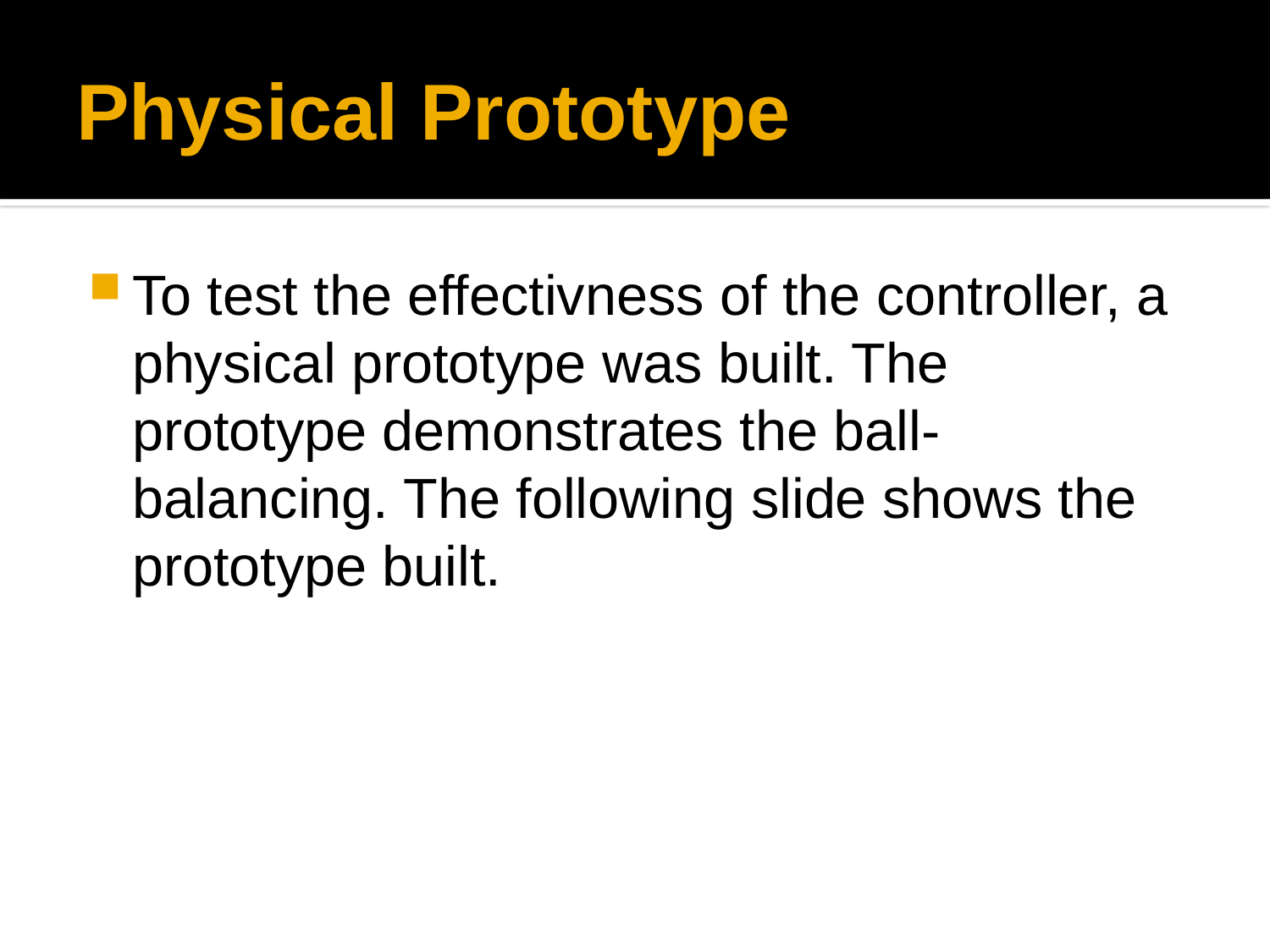

To test the efficiency of the controller, a physical prototype was built. The prototype mimics the desired ball-balancing. Figure 4 shows the prototype built.
# Physical Prototype
To test the effectivness of the controller, a physical prototype was built. The prototype demonstrates the ball-balancing. The following slide shows the prototype built.